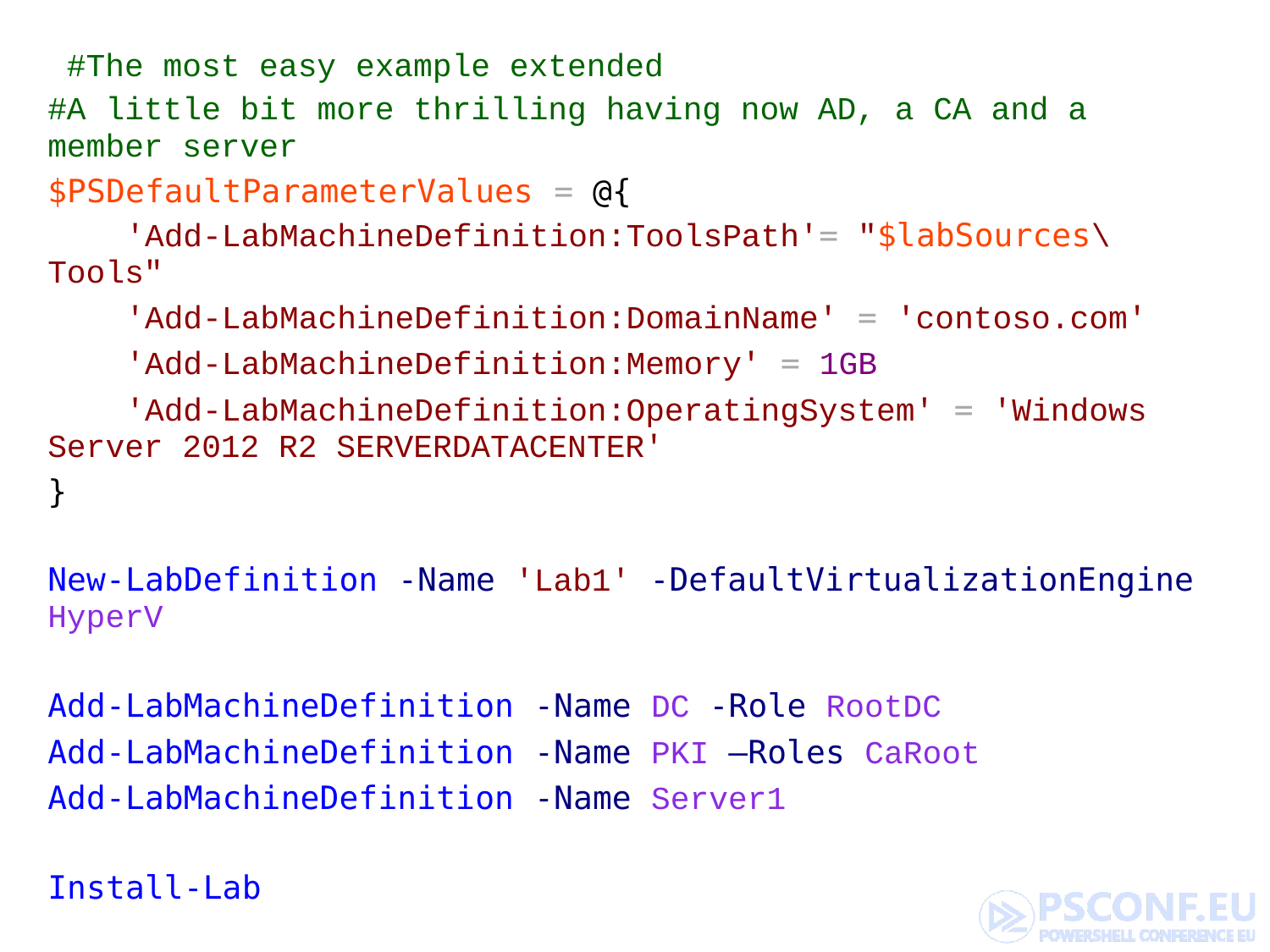

#The most easy example extended
#A little bit more thrilling having now AD, a CA and a member server
$PSDefaultParameterValues = @{
    'Add-LabMachineDefinition:ToolsPath'= "$labSources\Tools"
    'Add-LabMachineDefinition:DomainName' = 'contoso.com'
    'Add-LabMachineDefinition:Memory' = 1GB
    'Add-LabMachineDefinition:OperatingSystem' = 'Windows Server 2012 R2 SERVERDATACENTER'
}

New-LabDefinition -Name 'Lab1' -DefaultVirtualizationEngine HyperV

Add-LabMachineDefinition -Name DC -Role RootDC
Add-LabMachineDefinition -Name PKI –Roles CaRoot
Add-LabMachineDefinition -Name Server1

Install-Lab